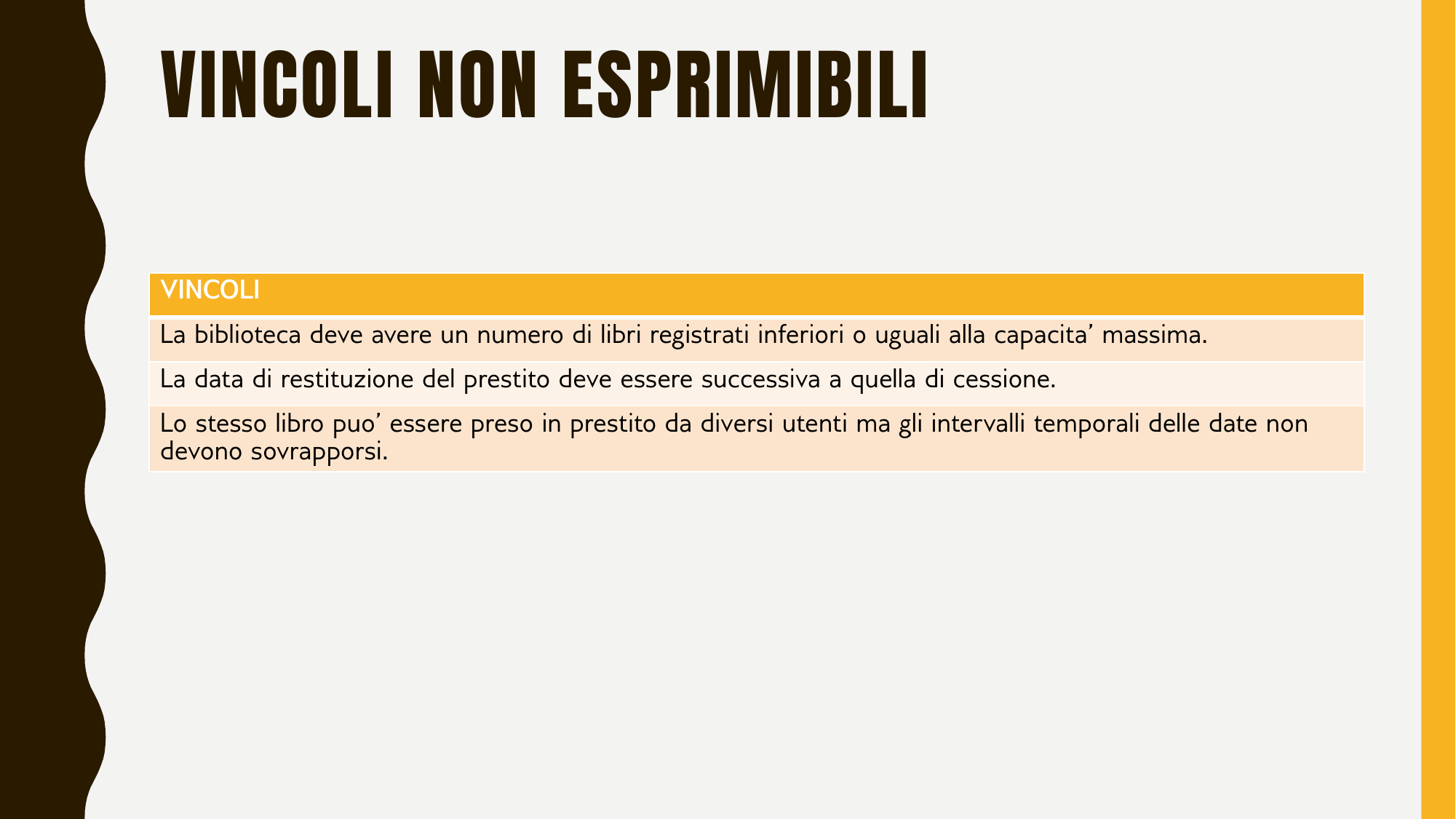

# Vincoli non esprimibili
| VINCOLI |
| --- |
| La biblioteca deve avere un numero di libri registrati inferiori o uguali alla capacita’ massima. |
| La data di restituzione del prestito deve essere successiva a quella di cessione. |
| Lo stesso libro puo’ essere preso in prestito da diversi utenti ma gli intervalli temporali delle date non devono sovrapporsi. |